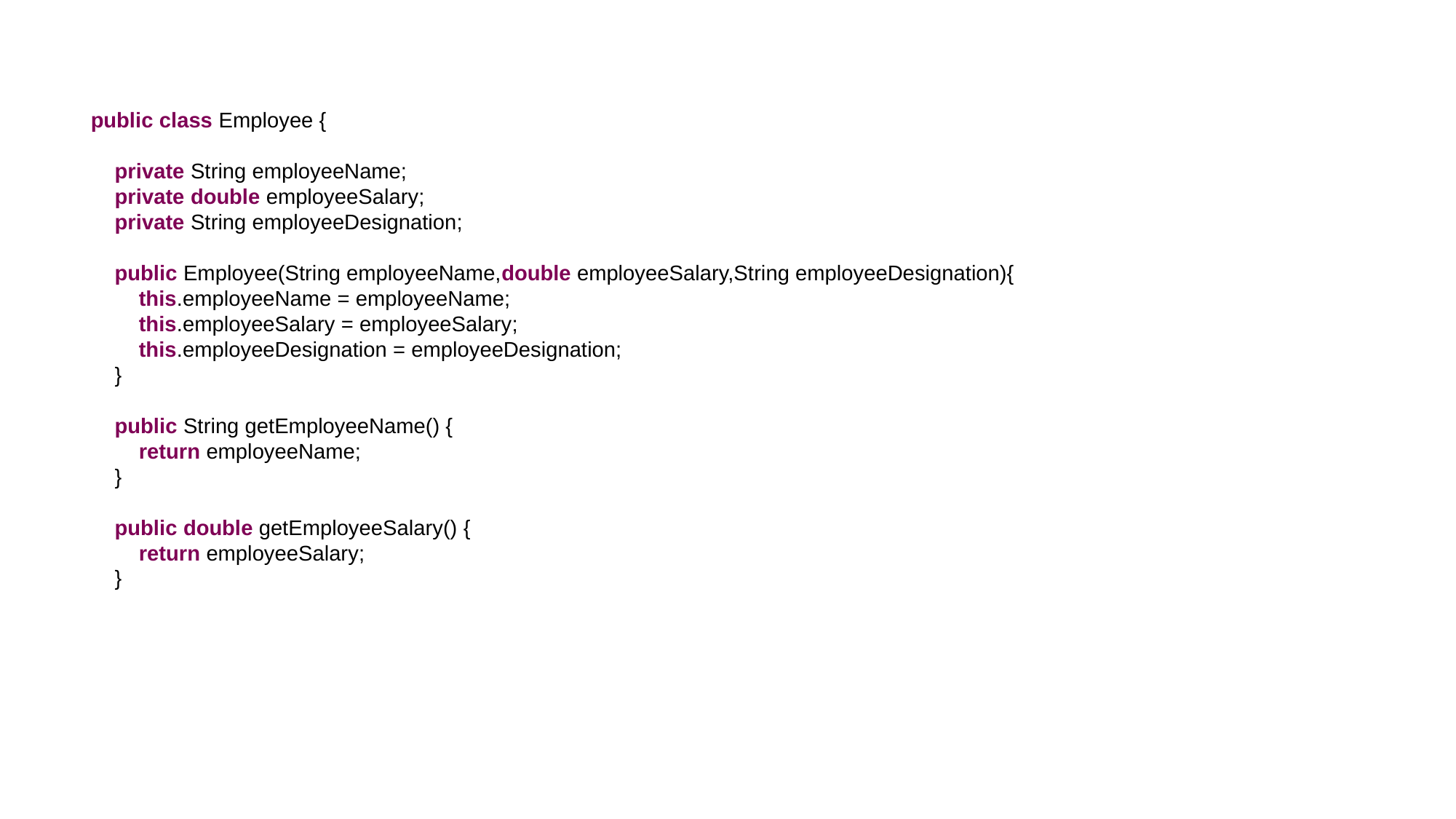

public class Employee {

    private String employeeName;
    private double employeeSalary;
    private String employeeDesignation;

    public Employee(String employeeName,double employeeSalary,String employeeDesignation){
        this.employeeName = employeeName;
        this.employeeSalary = employeeSalary;
        this.employeeDesignation = employeeDesignation;
    }

    public String getEmployeeName() {
        return employeeName;
    }

    public double getEmployeeSalary() {
        return employeeSalary;
    }